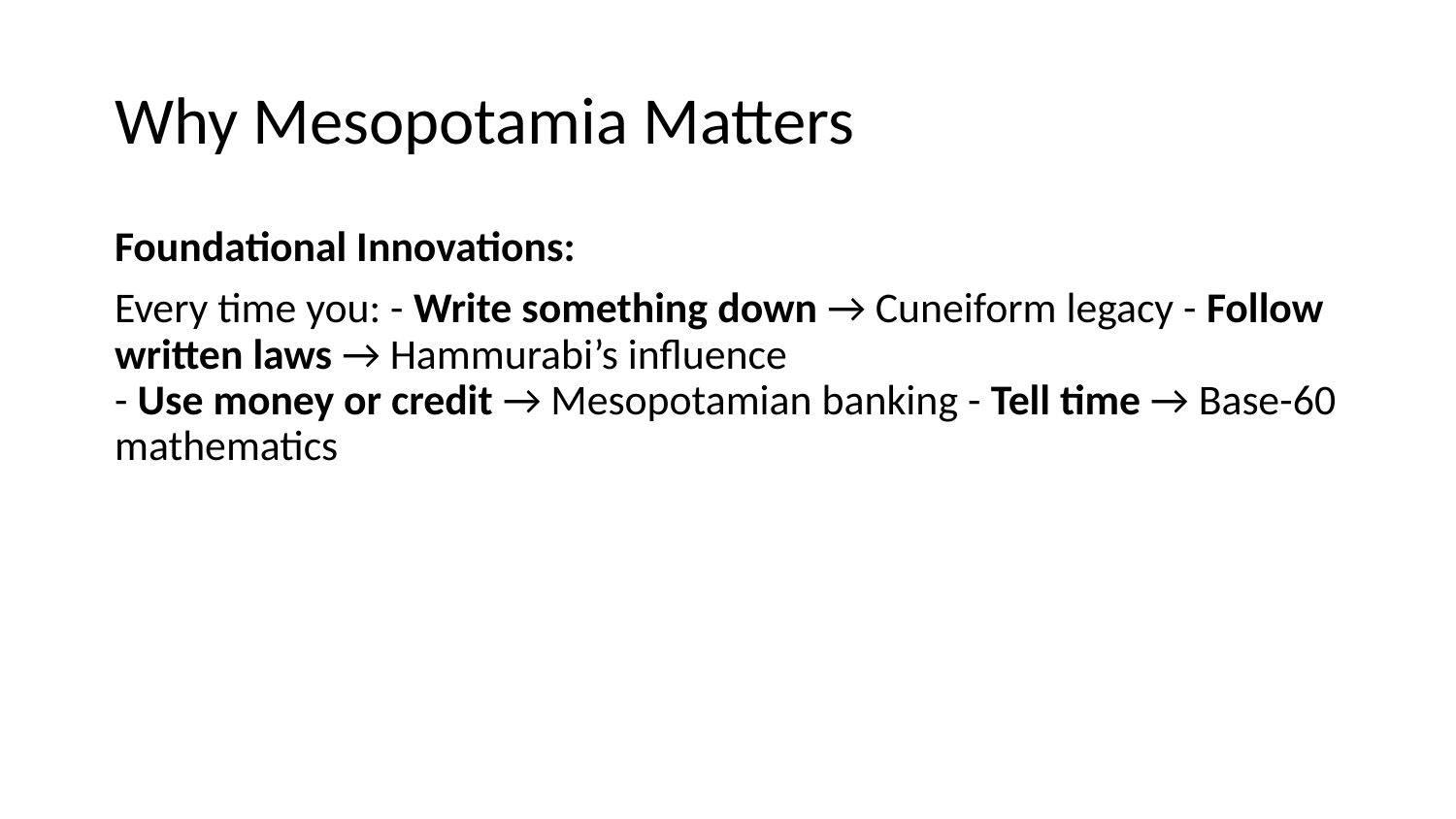

# Why Mesopotamia Matters
Foundational Innovations:
Every time you: - Write something down → Cuneiform legacy - Follow written laws → Hammurabi’s influence
- Use money or credit → Mesopotamian banking - Tell time → Base-60 mathematics